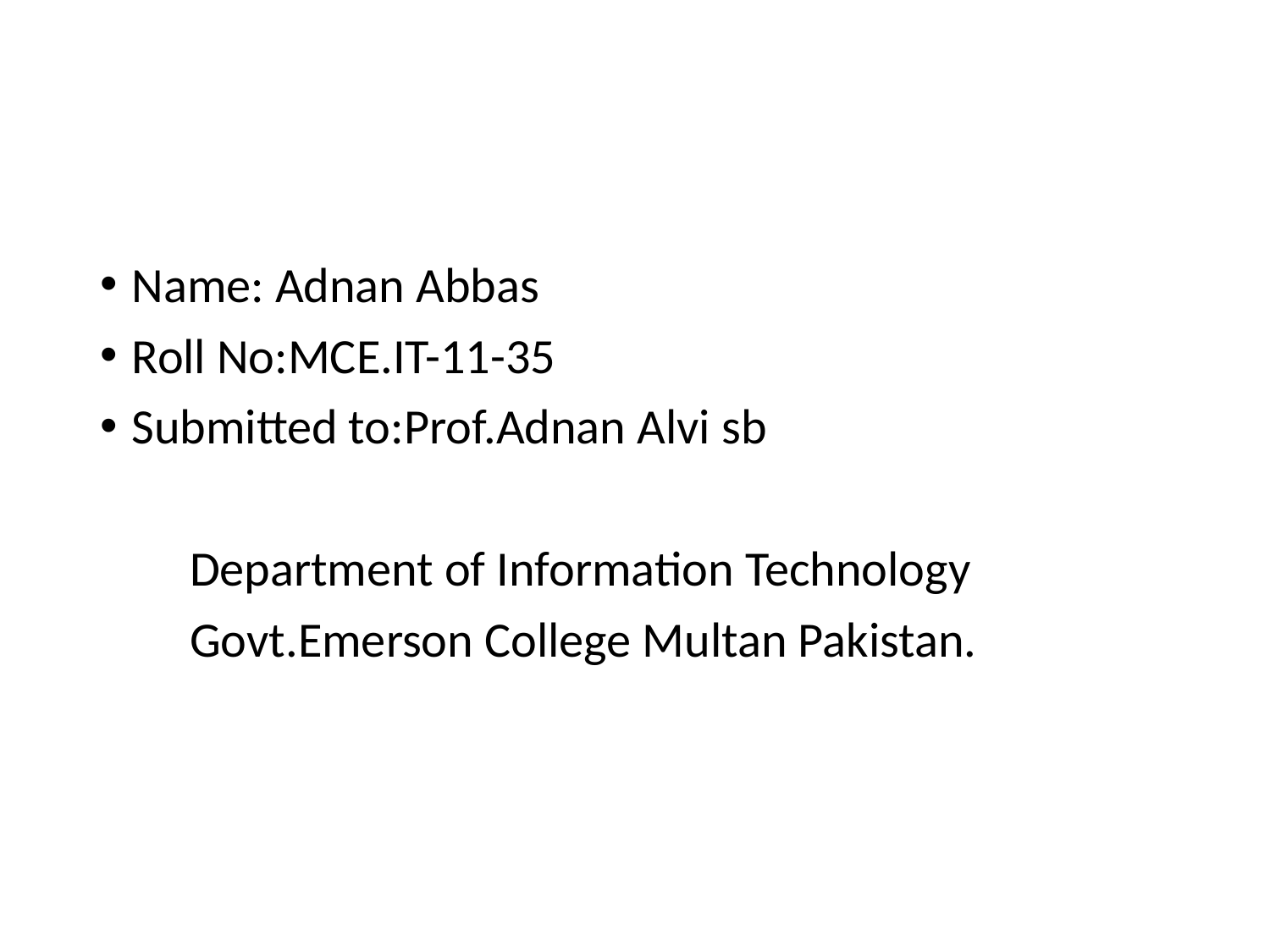

#
Name: Adnan Abbas
Roll No:MCE.IT-11-35
Submitted to:Prof.Adnan Alvi sb

        Department of Information Technology
        Govt.Emerson College Multan Pakistan.